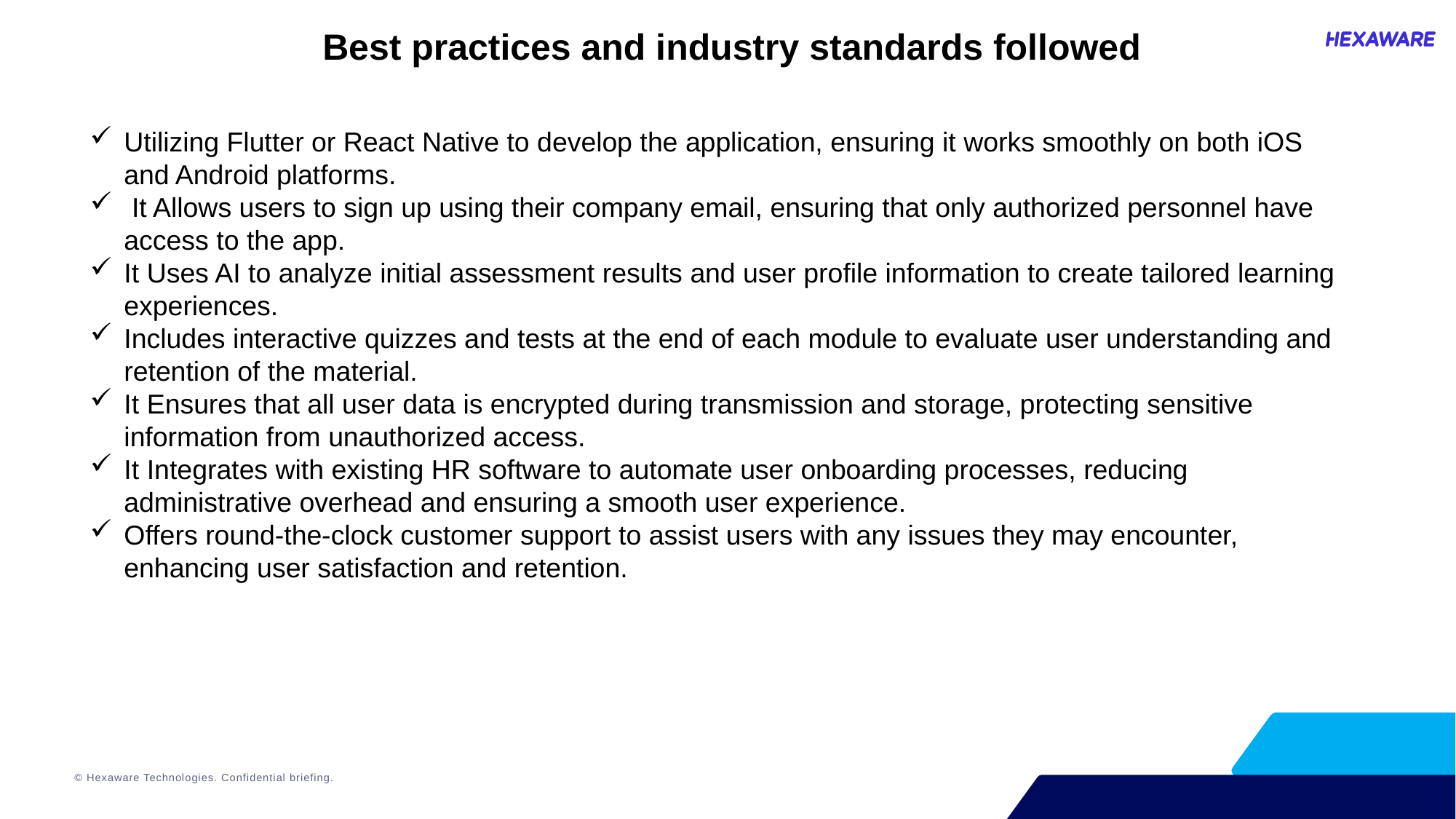

Best practices and industry standards followed
Utilizing Flutter or React Native to develop the application, ensuring it works smoothly on both iOS and Android platforms.
 It Allows users to sign up using their company email, ensuring that only authorized personnel have access to the app.
It Uses AI to analyze initial assessment results and user profile information to create tailored learning experiences.
Includes interactive quizzes and tests at the end of each module to evaluate user understanding and retention of the material.
It Ensures that all user data is encrypted during transmission and storage, protecting sensitive information from unauthorized access.
It Integrates with existing HR software to automate user onboarding processes, reducing administrative overhead and ensuring a smooth user experience.
Offers round-the-clock customer support to assist users with any issues they may encounter, enhancing user satisfaction and retention.